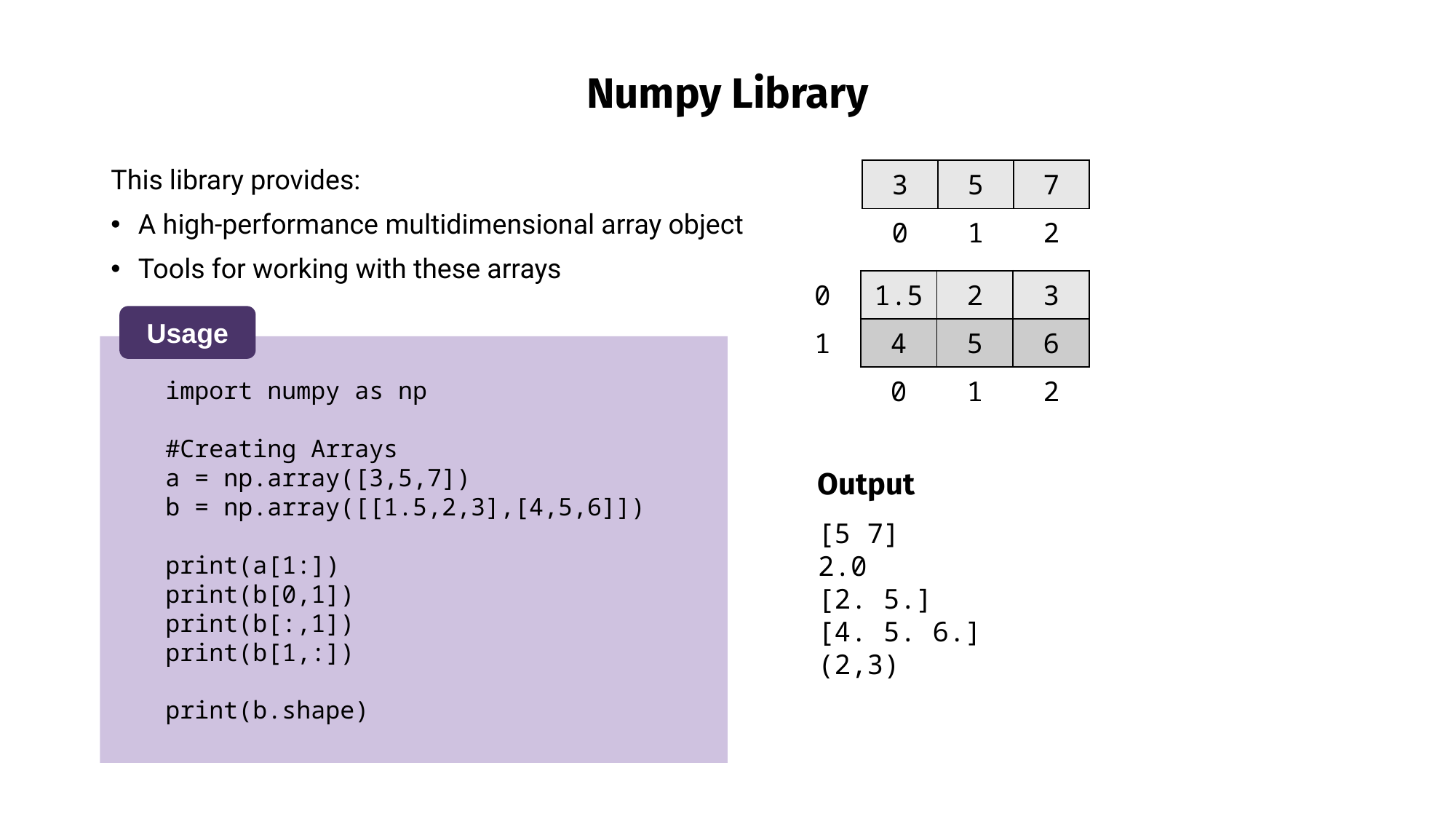

# Numpy Library
This library provides:
A high-performance multidimensional array object
Tools for working with these arrays

| 3 | 5 | 7 |
| --- | --- | --- |
| 0 | 1 | 2 |
| 0 | 1.5 | 2 | 3 |
| --- | --- | --- | --- |
| 1 | 4 | 5 | 6 |
|  | 0 | 1 | 2 |
Usage
import numpy as np

#Creating Arrays
a = np.array([3,5,7])
b = np.array([[1.5,2,3],[4,5,6]])

print(a[1:])
print(b[0,1])
print(b[:,1])
print(b[1,:])

print(b.shape)
Output
[5 7]
2.0
[2. 5.]
[4. 5. 6.]
(2,3)